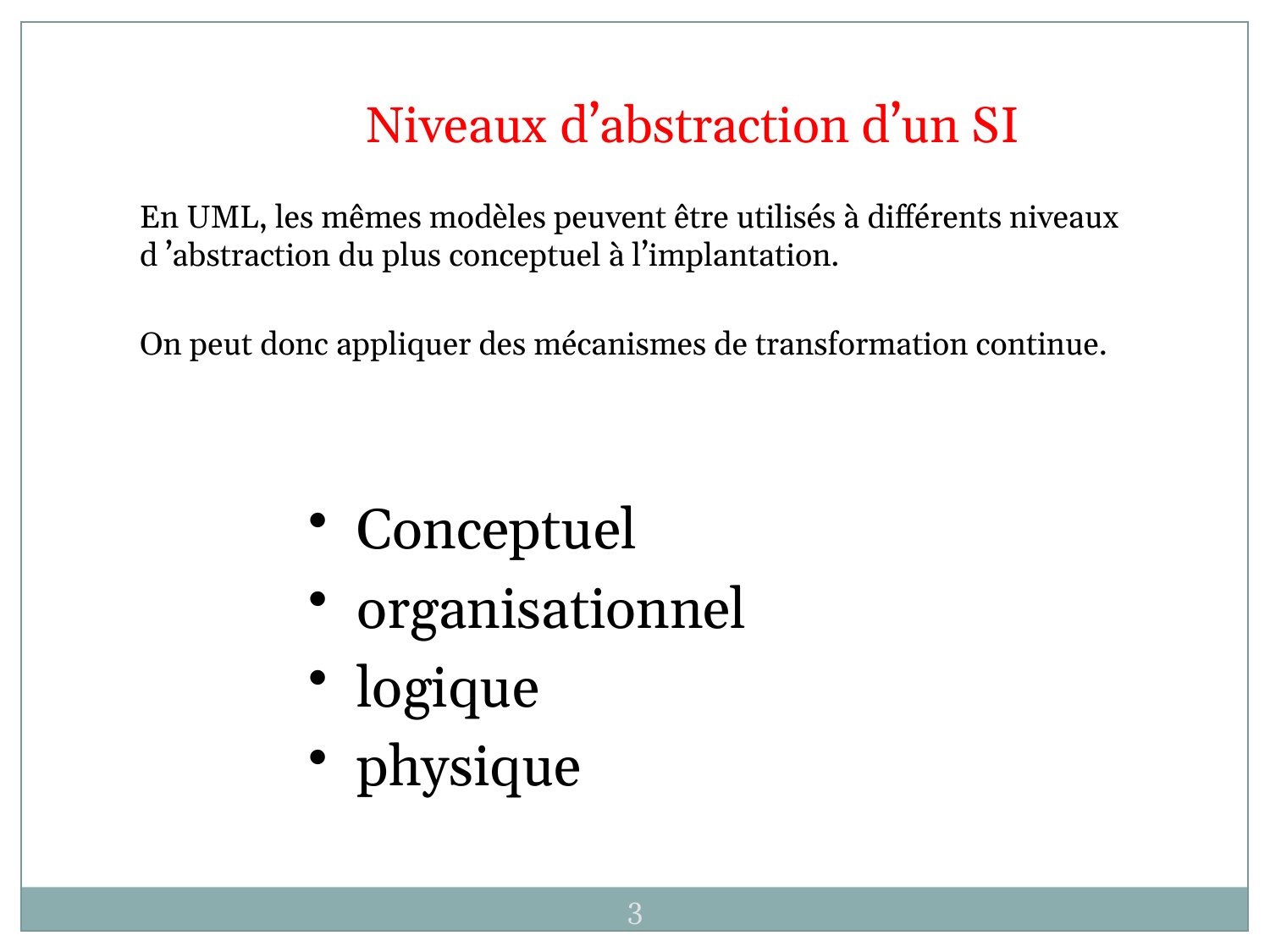

Niveaux d’abstraction d’un SI
En UML, les mêmes modèles peuvent être utilisés à différents niveaux d ’abstraction du plus conceptuel à l’implantation.

On peut donc appliquer des mécanismes de transformation continue.
Conceptuel
organisationnel
logique
physique
3